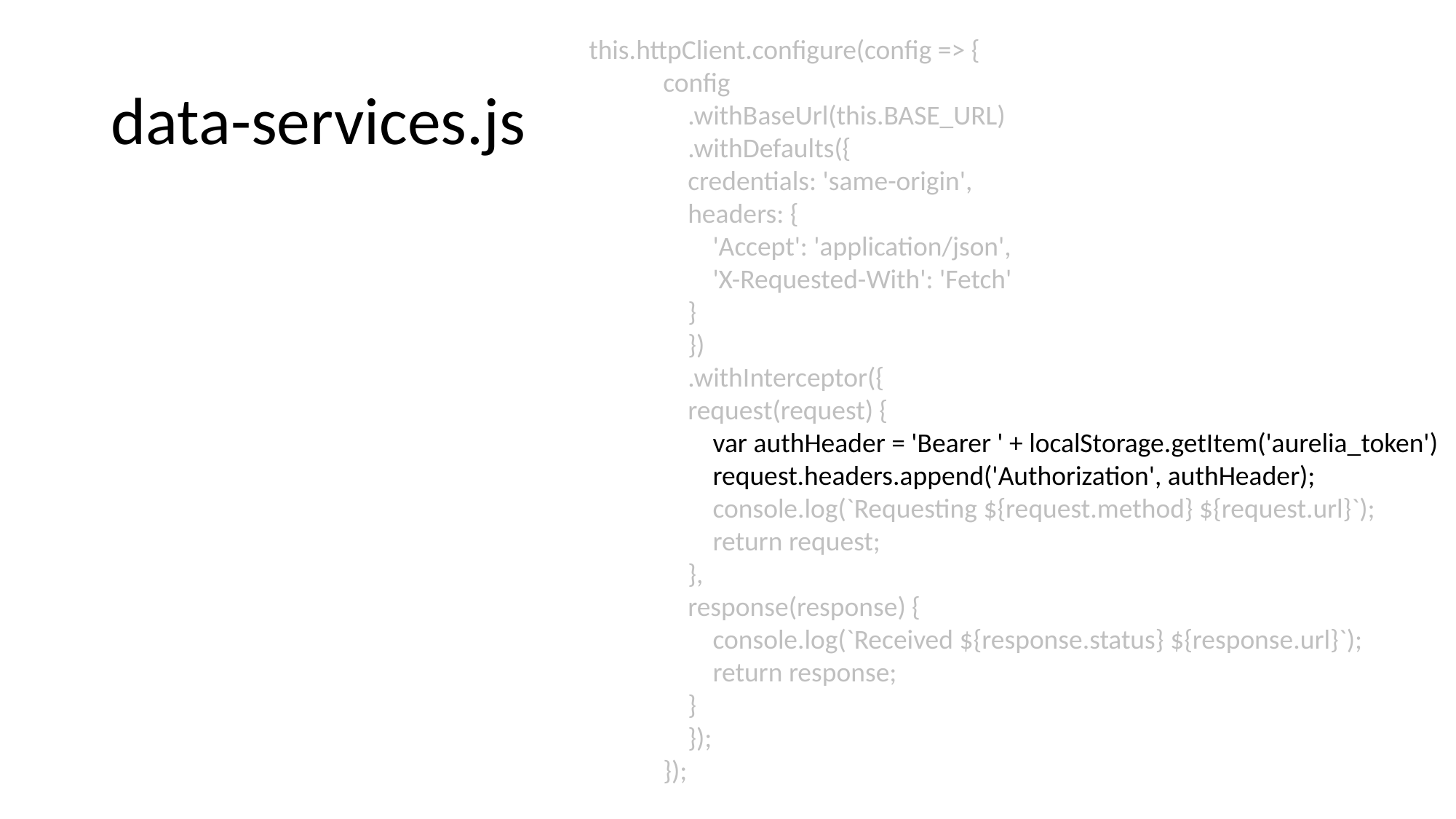

this.httpClient.configure(config => {
            config
                .withBaseUrl(this.BASE_URL)
                .withDefaults({
                credentials: 'same-origin',
                headers: {
                    'Accept': 'application/json',
                    'X-Requested-With': 'Fetch'
                }
                })
                .withInterceptor({
                request(request) {
                    var authHeader = 'Bearer ' + localStorage.getItem('aurelia_token')
                    request.headers.append('Authorization', authHeader);
                    console.log(`Requesting ${request.method} ${request.url}`);
                    return request;
                },
                response(response) {
                    console.log(`Received ${response.status} ${response.url}`);
                    return response;
                }
                });
            });

# data-services.js